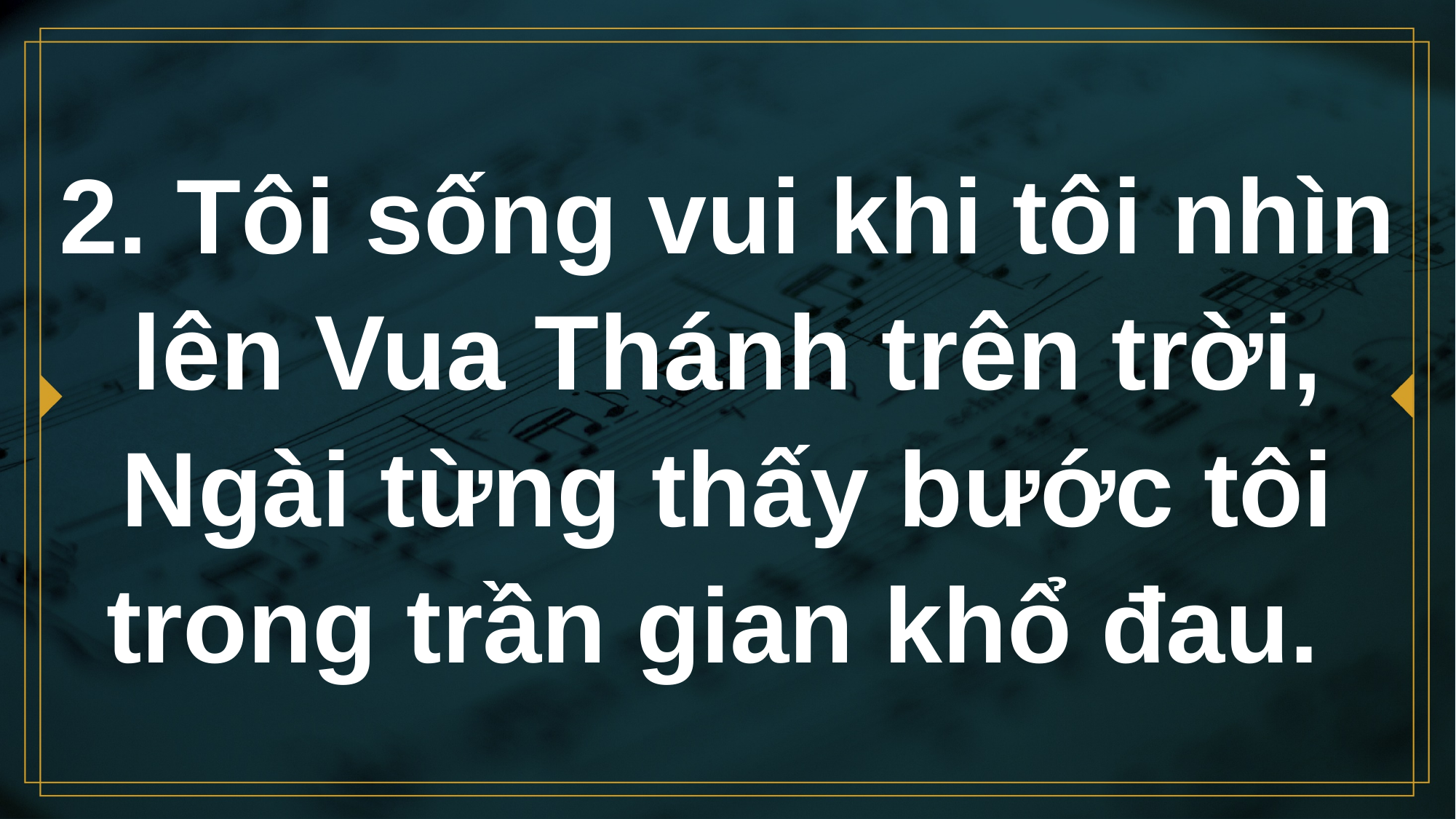

# 2. Tôi sống vui khi tôi nhìn lên Vua Thánh trên trời, Ngài từng thấy bước tôi trong trần gian khổ đau.